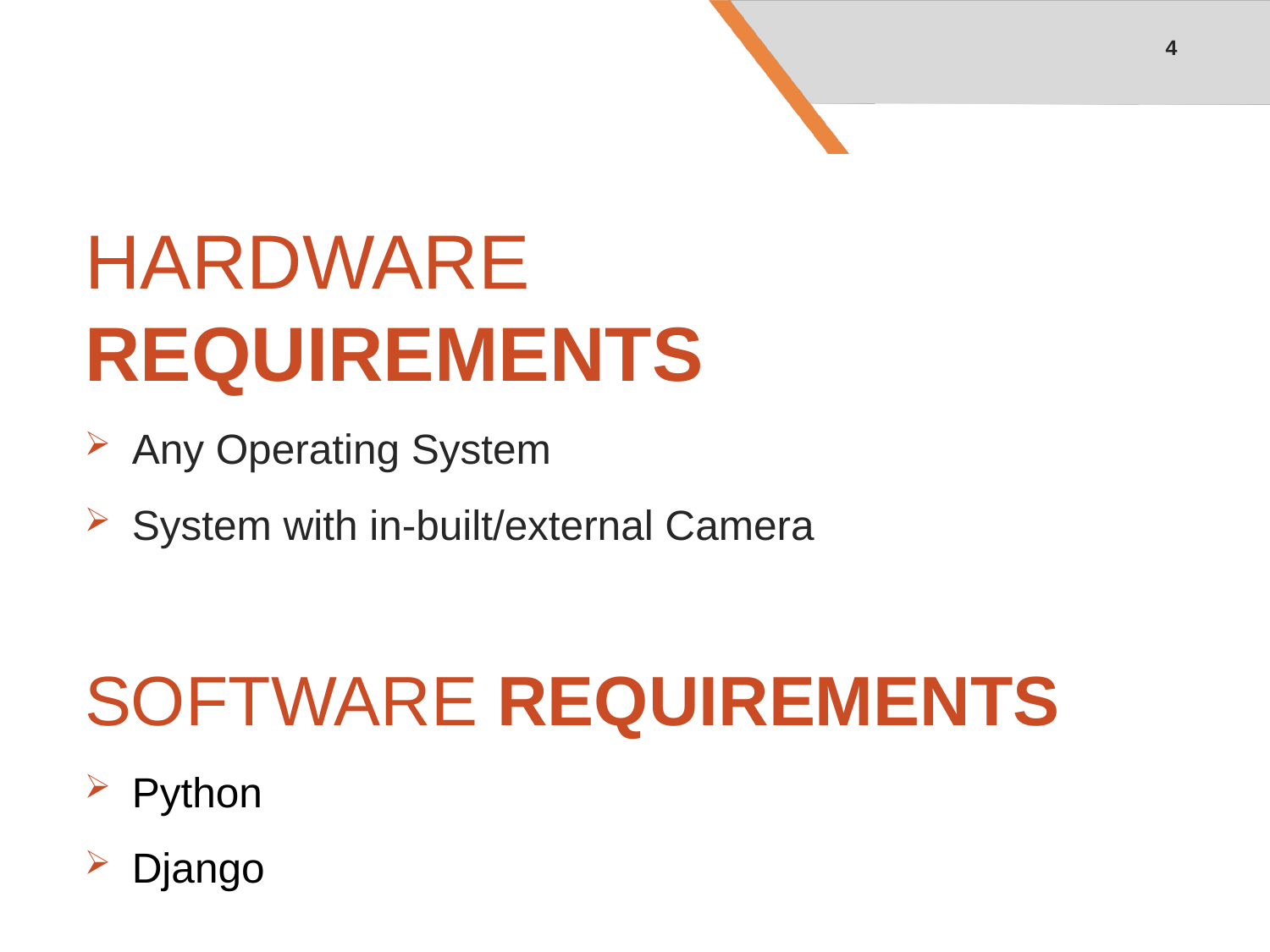

4
HARDWARE REQUIREMENTS
Any Operating System
System with in-built/external Camera

SOFTWARE REQUIREMENTS
Python
Django